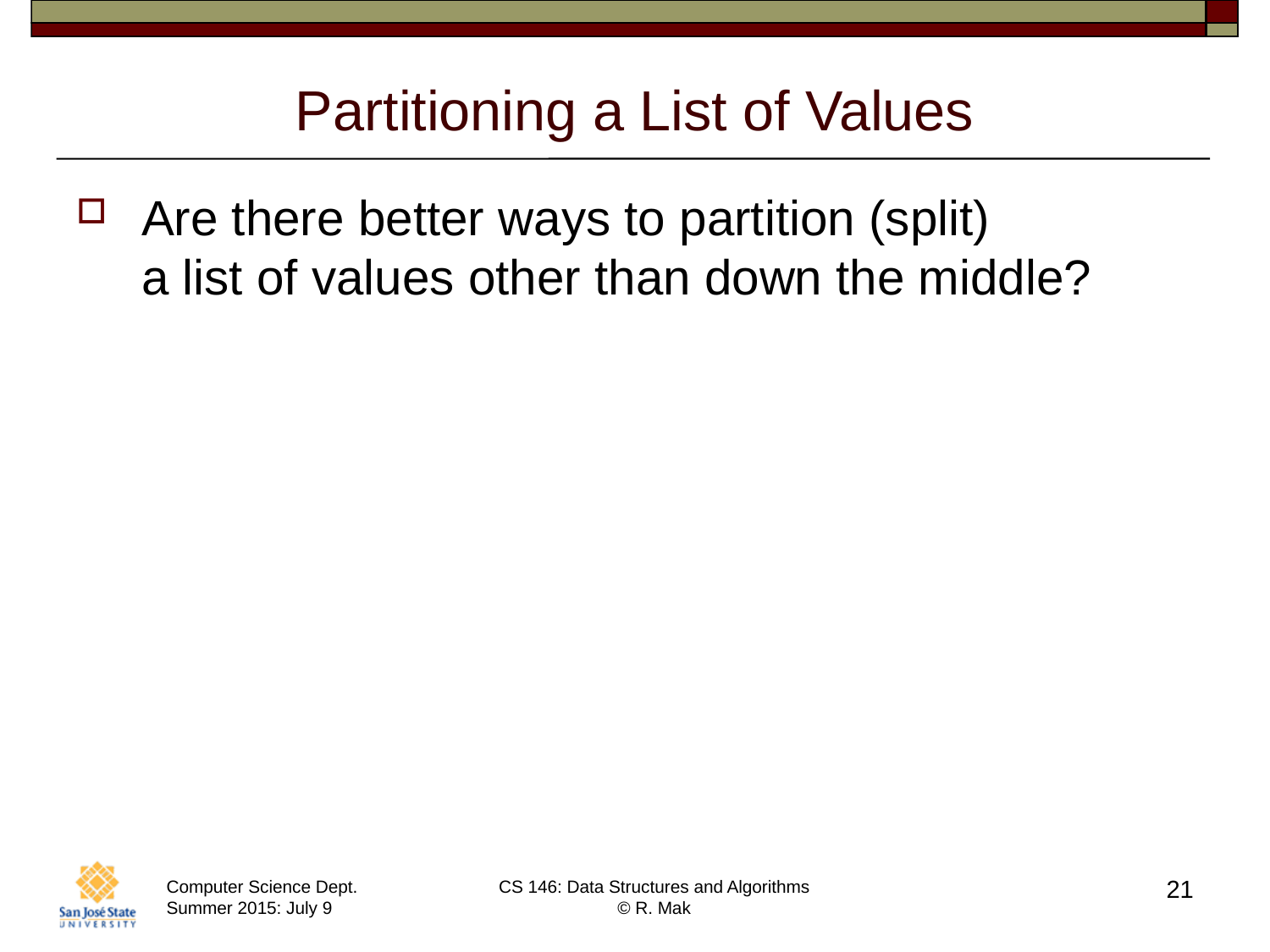

# Partitioning a List of Values
Are there better ways to partition (split)
a list of values other than down the middle?
21